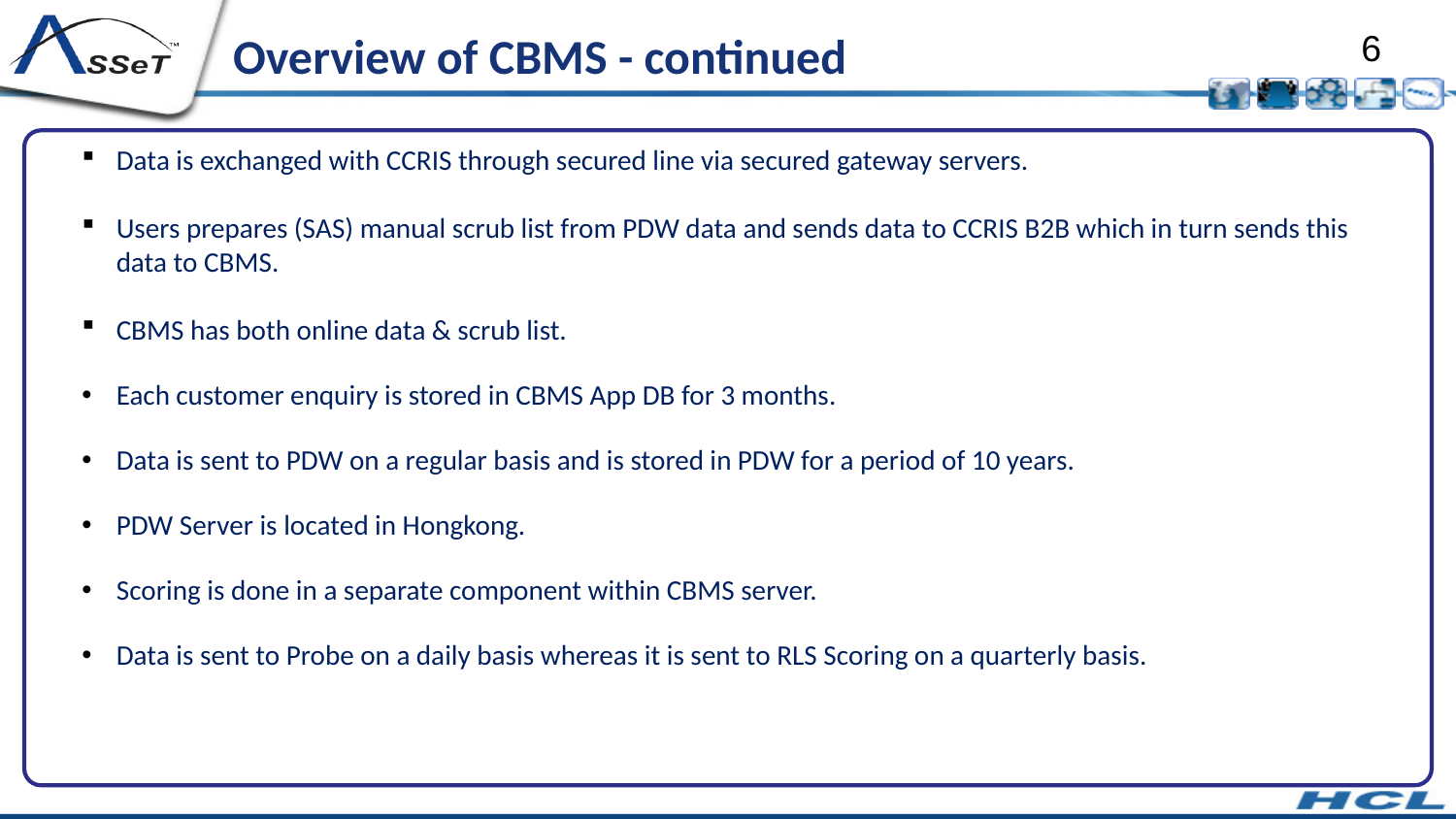

# Overview of CBMS - continued
Data is exchanged with CCRIS through secured line via secured gateway servers.

Users prepares (SAS) manual scrub list from PDW data and sends data to CCRIS B2B which in turn sends this
data to CBMS.

CBMS has both online data & scrub list.
Each customer enquiry is stored in CBMS App DB for 3 months.
Data is sent to PDW on a regular basis and is stored in PDW for a period of 10 years.
PDW Server is located in Hongkong.
Scoring is done in a separate component within CBMS server.
Data is sent to Probe on a daily basis whereas it is sent to RLS Scoring on a quarterly basis.